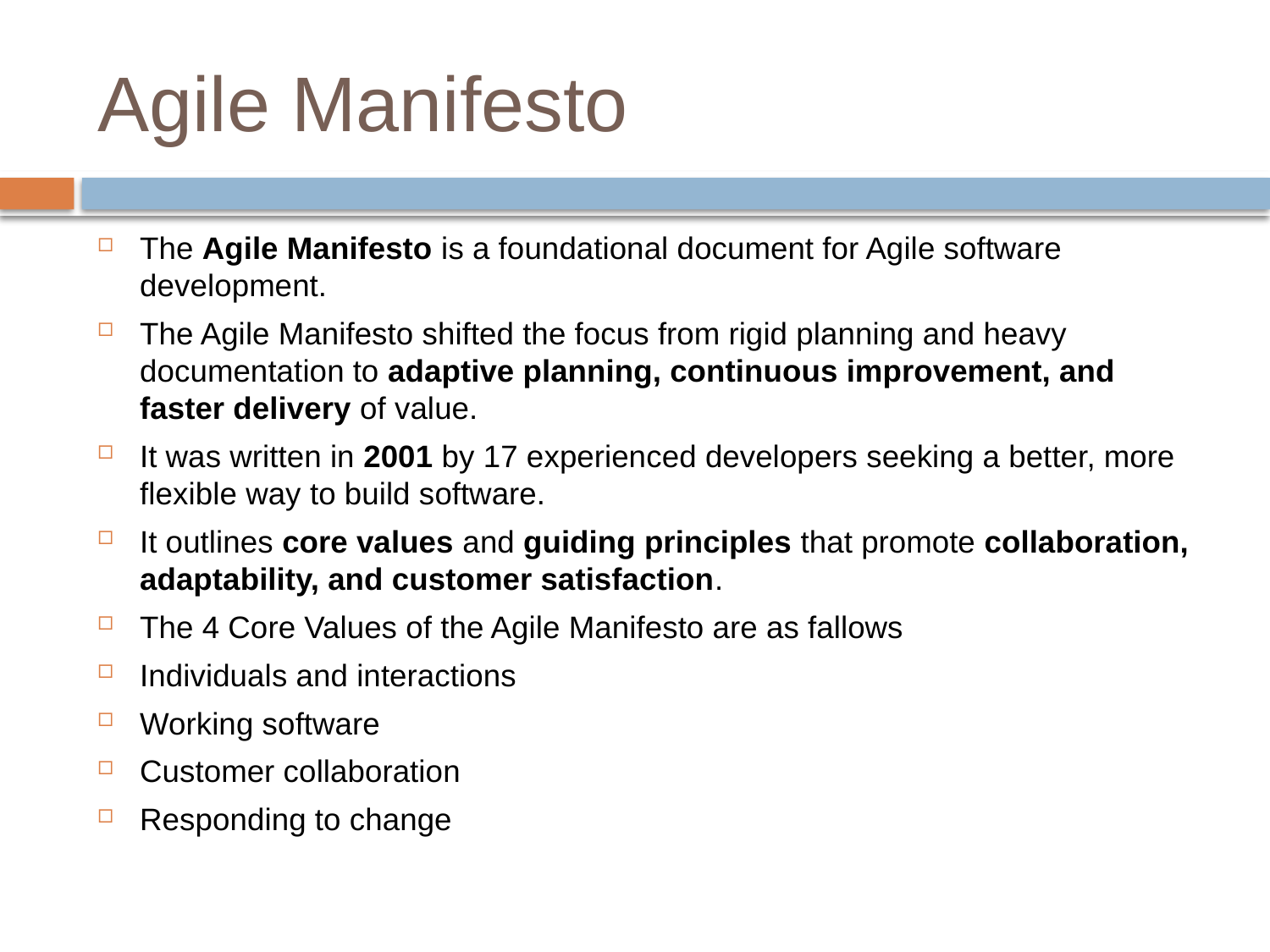

# Agile Manifesto
The Agile Manifesto is a foundational document for Agile software development.
The Agile Manifesto shifted the focus from rigid planning and heavy documentation to adaptive planning, continuous improvement, and faster delivery of value.
It was written in 2001 by 17 experienced developers seeking a better, more flexible way to build software.
It outlines core values and guiding principles that promote collaboration, adaptability, and customer satisfaction.
The 4 Core Values of the Agile Manifesto are as fallows
Individuals and interactions
Working software
Customer collaboration
Responding to change